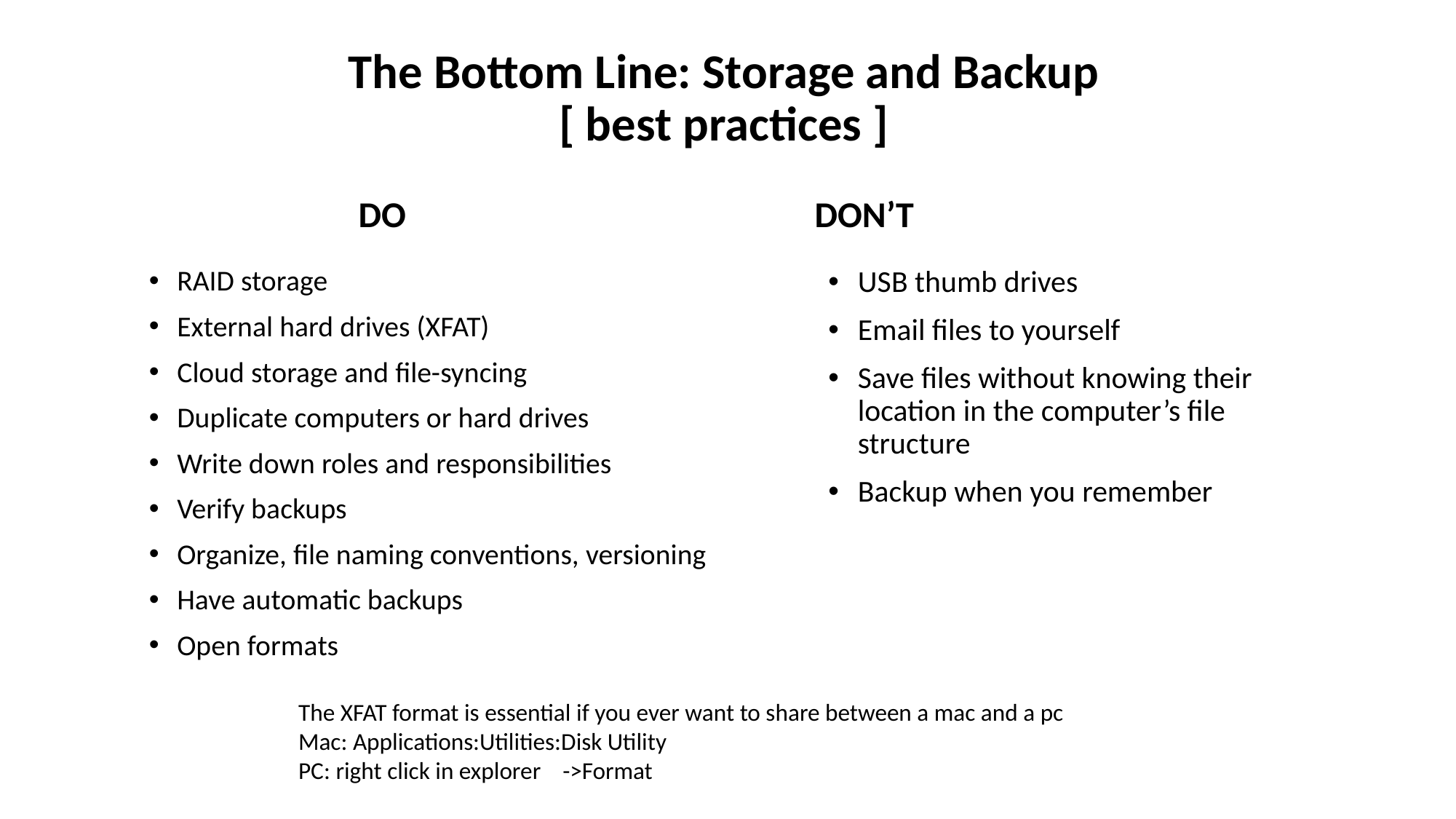

# The Bottom Line: Storage and Backup [ best practices ]
DO
DON’T
RAID storage
External hard drives (XFAT)
Cloud storage and file-syncing
Duplicate computers or hard drives
Write down roles and responsibilities
Verify backups
Organize, file naming conventions, versioning
Have automatic backups
Open formats

USB thumb drives
Email files to yourself
Save files without knowing their location in the computer’s file structure
Backup when you remember

The XFAT format is essential if you ever want to share between a mac and a pc
Mac: Applications:Utilities:Disk Utility
PC: right click in explorer    ->Format